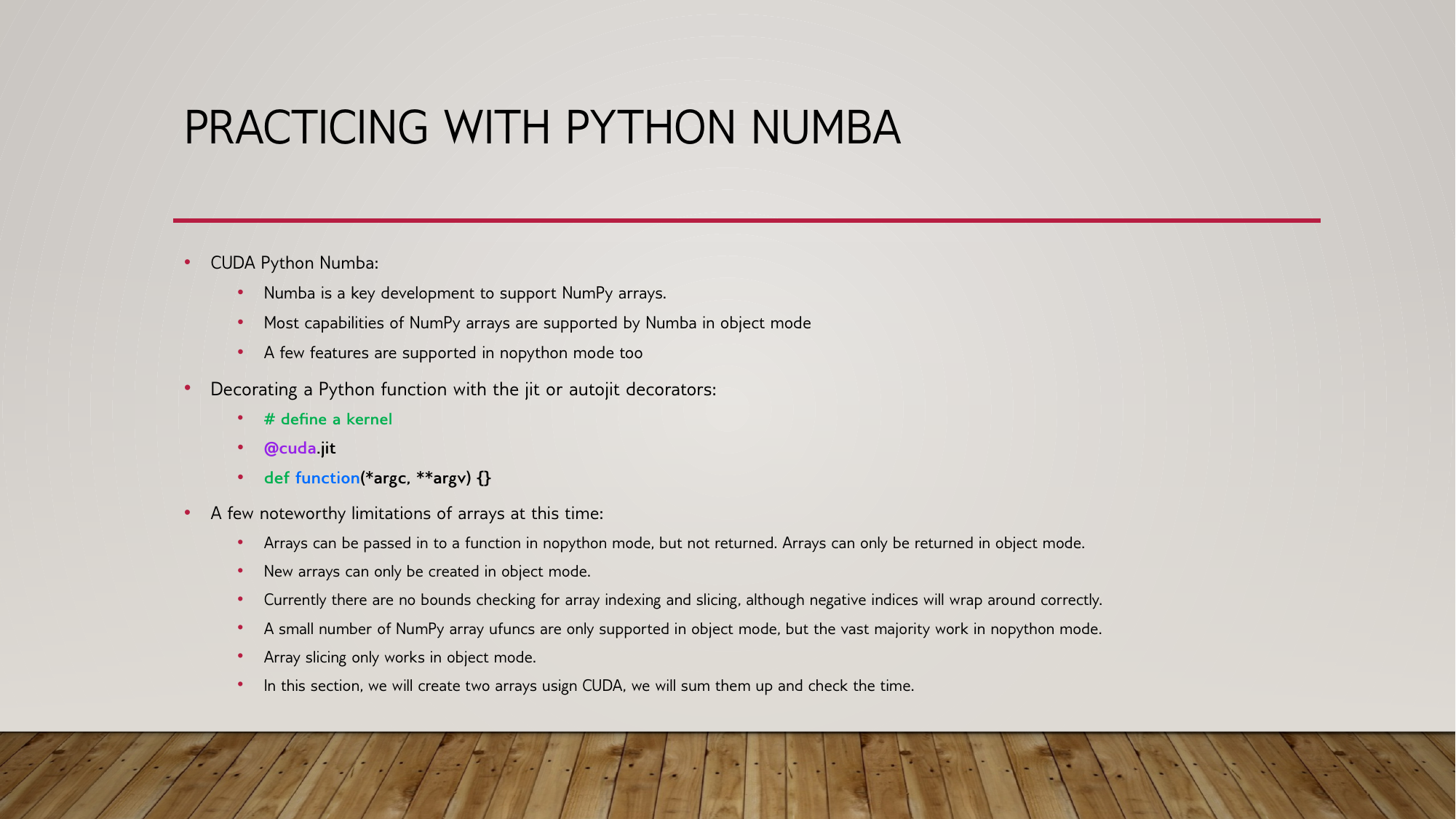

# Practicing with Python Numba
CUDA Python Numba:
Numba is a key development to support NumPy arrays.
Most capabilities of NumPy arrays are supported by Numba in object mode
A few features are supported in nopython mode too
Decorating a Python function with the jit or autojit decorators:
# define a kernel
@cuda.jit
def function(*argc, **argv) {}
A few noteworthy limitations of arrays at this time:
Arrays can be passed in to a function in nopython mode, but not returned. Arrays can only be returned in object mode.
New arrays can only be created in object mode.
Currently there are no bounds checking for array indexing and slicing, although negative indices will wrap around correctly.
A small number of NumPy array ufuncs are only supported in object mode, but the vast majority work in nopython mode.
Array slicing only works in object mode.
In this section, we will create two arrays usign CUDA, we will sum them up and check the time.